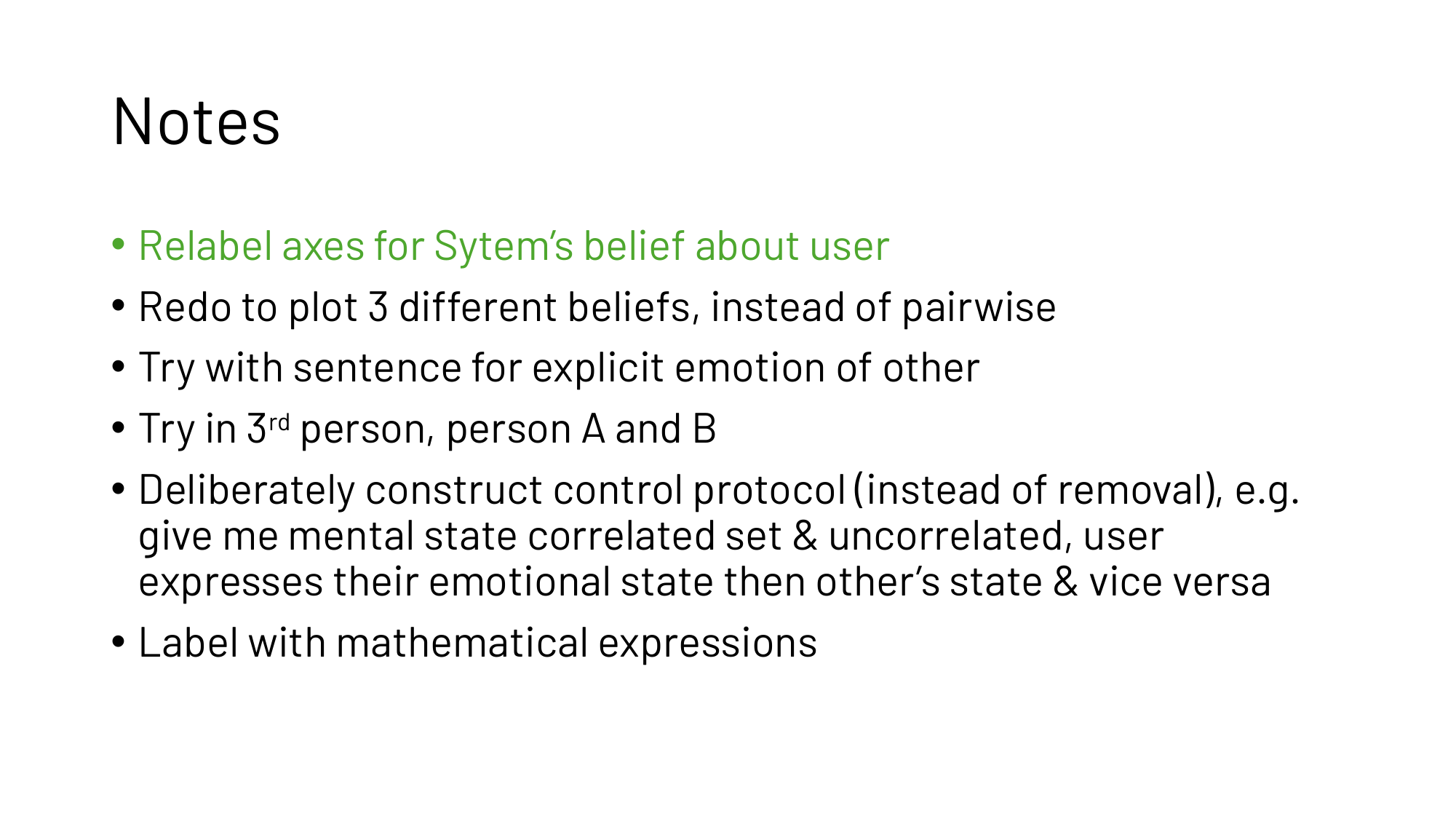

# Notes
Relabel axes for Sytem’s belief about user
Redo to plot 3 different beliefs, instead of pairwise
Try with sentence for explicit emotion of other
Try in 3rd person, person A and B
Deliberately construct control protocol (instead of removal), e.g. give me mental state correlated set & uncorrelated, user expresses their emotional state then other’s state & vice versa
Label with mathematical expressions